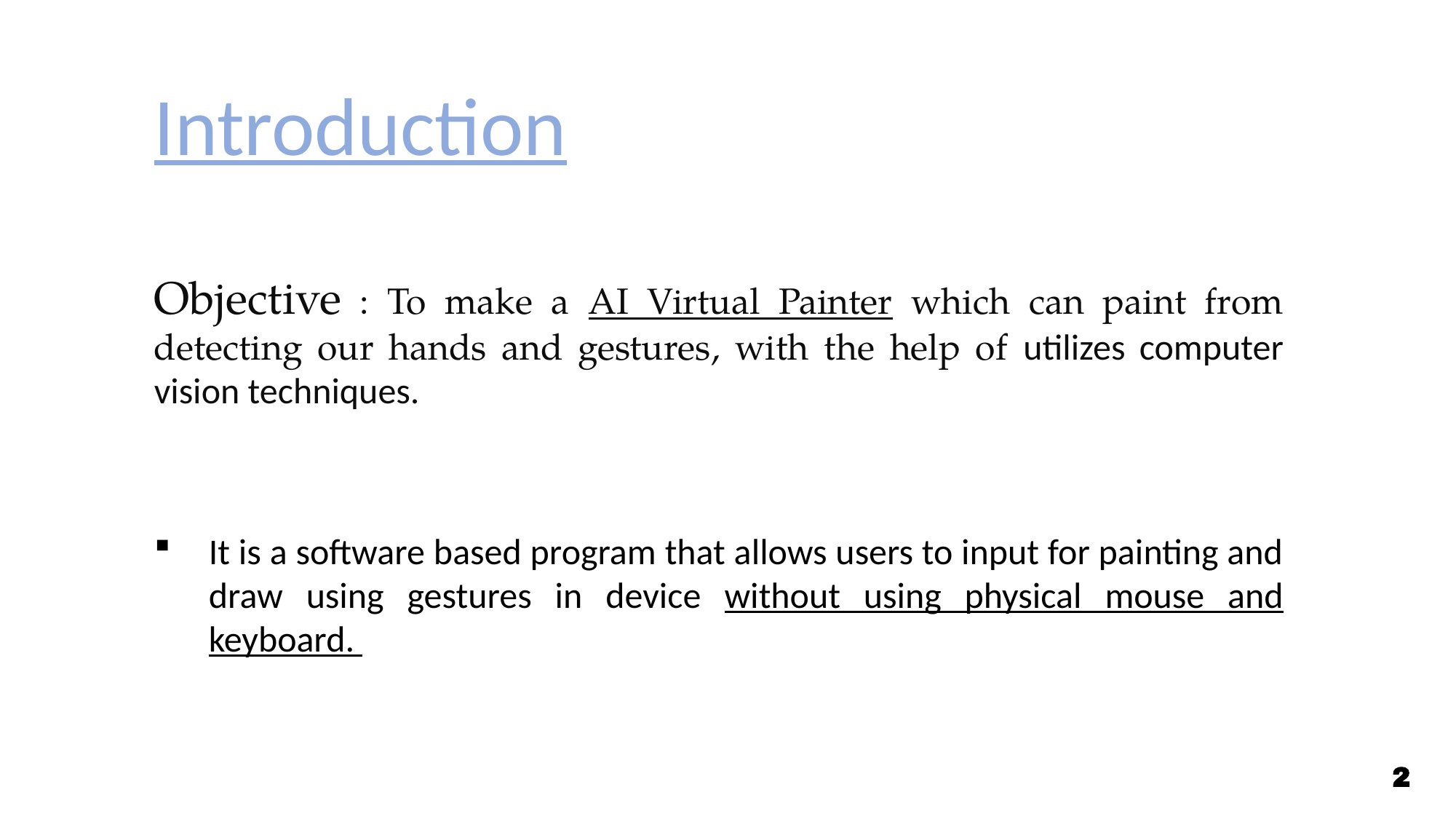

Introduction
Objective : To make a AI Virtual Painter which can paint from detecting our hands and gestures, with the help of utilizes computer vision techniques.
It is a software based program that allows users to input for painting and draw using gestures in device without using physical mouse and keyboard.
2